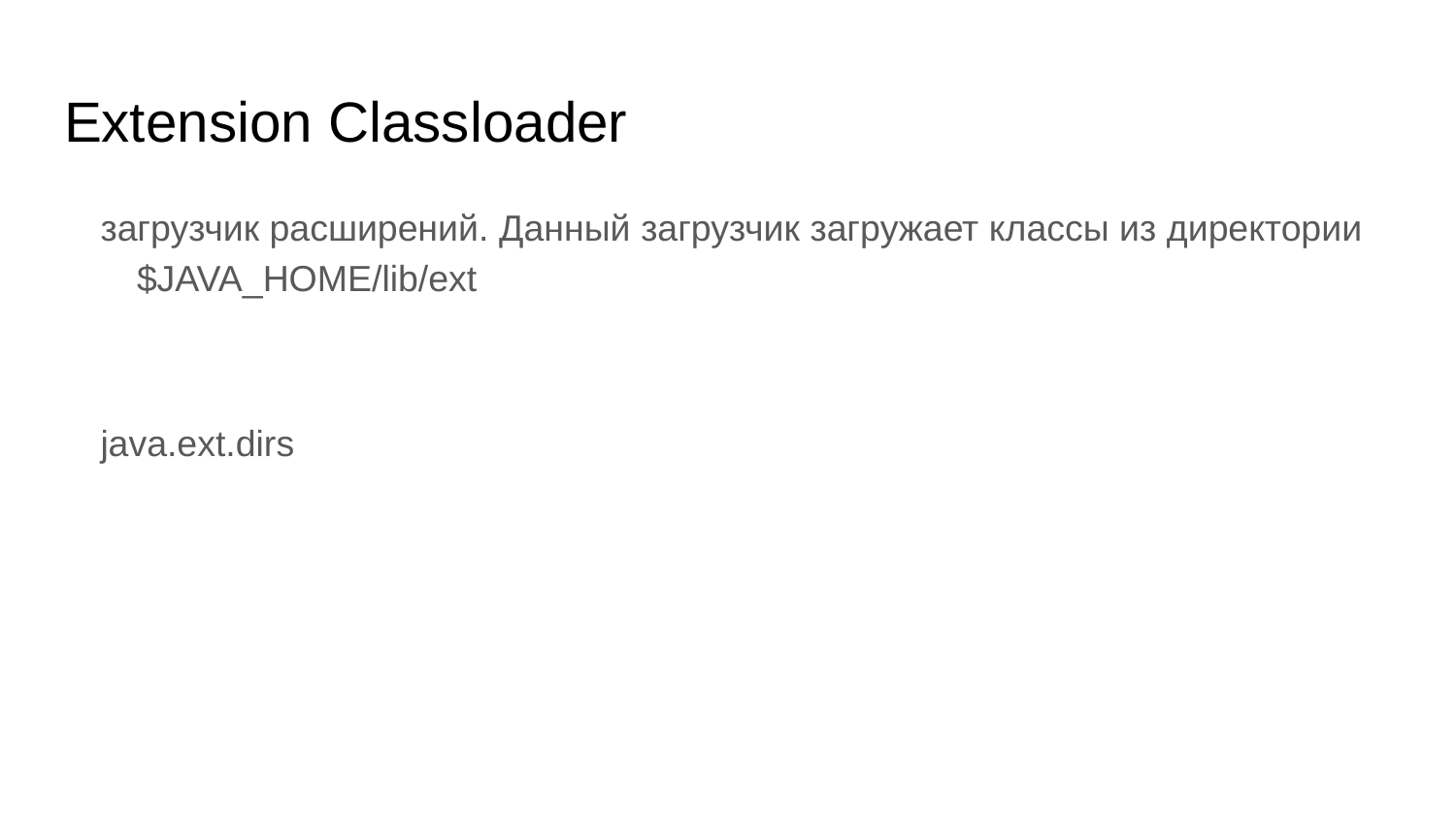

# Extension Classloader
загрузчик расширений. Данный загрузчик загружает классы из директории $JAVA_HOME/lib/ext

java.ext.dirs